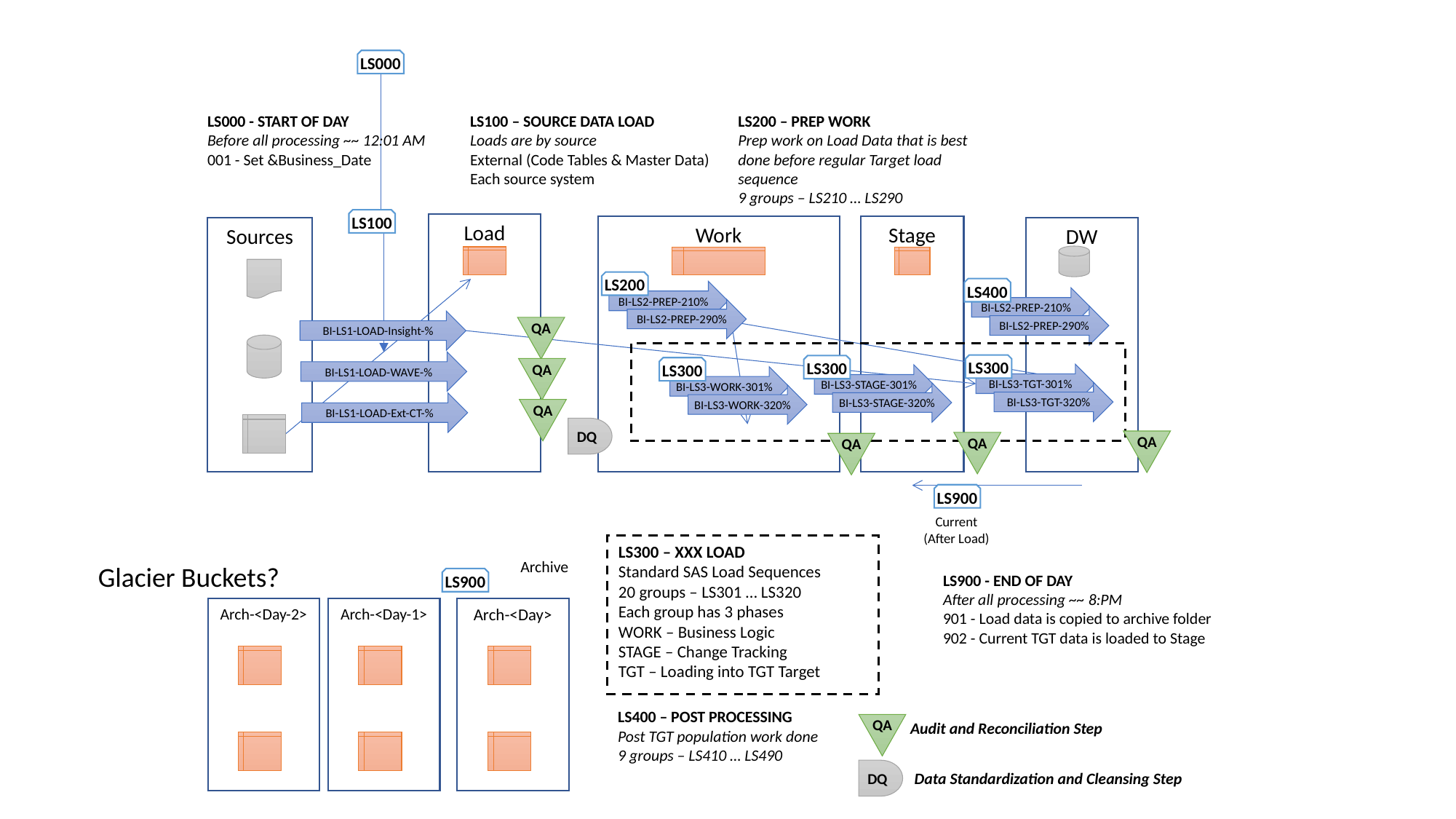

LS000
LS000 - START OF DAY
Before all processing ~~ 12:01 AM
001 - Set &Business_Date
LS100 – SOURCE DATA LOAD
Loads are by source
External (Code Tables & Master Data)
Each source system
LS200 – PREP WORK
Prep work on Load Data that is best done before regular Target load sequence
9 groups – LS210 … LS290
LS100
Load

Work

Stage

Sources
DW

LS200
LS400
BI-LS2-PREP-210%
BI-LS2-PREP-210%
BI-LS2-PREP-290%
BI-LS2-PREP-290%
BI-LS1-LOAD-Insight-%
QA

BI-LS1-LOAD-WAVE-%
LS300
LS300
LS300
QA
BI-LS3-TGT-301%
BI-LS3-STAGE-301%
BI-LS3-WORK-301%
BI-LS3-TGT-320%
BI-LS3-STAGE-320%
BI-LS3-WORK-320%
BI-LS1-LOAD-Ext-CT-%
QA

DQ
QA
QA
QA
LS900
Current
(After Load)
LS300 – XXX LOAD
Standard SAS Load Sequences
20 groups – LS301 … LS320
Each group has 3 phases
WORK – Business Logic
STAGE – Change Tracking
TGT – Loading into TGT Target
Archive
Glacier Buckets?
LS900 - END OF DAY
After all processing ~~ 8:PM
901 - Load data is copied to archive folder
902 - Current TGT data is loaded to Stage
LS900
Arch-<Day-1>
Arch-<Day>
Arch-<Day-2>

LS400 – POST PROCESSING
Post TGT population work done
9 groups – LS410 … LS490
Audit and Reconciliation Step
QA

DQ
Data Standardization and Cleansing Step